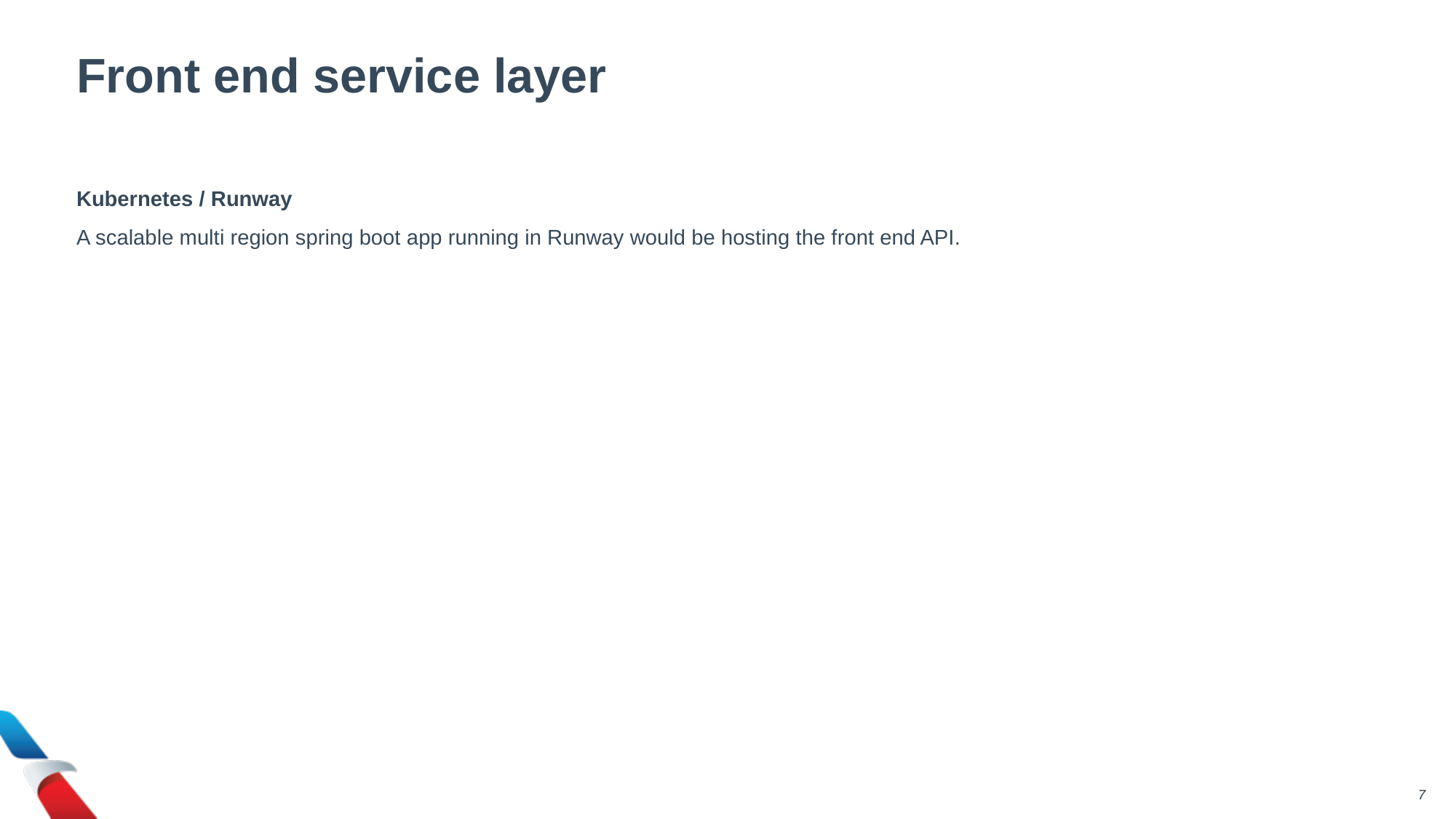

Front end service layer
Kubernetes / Runway
A scalable multi region spring boot app running in Runway would be hosting the front end API.